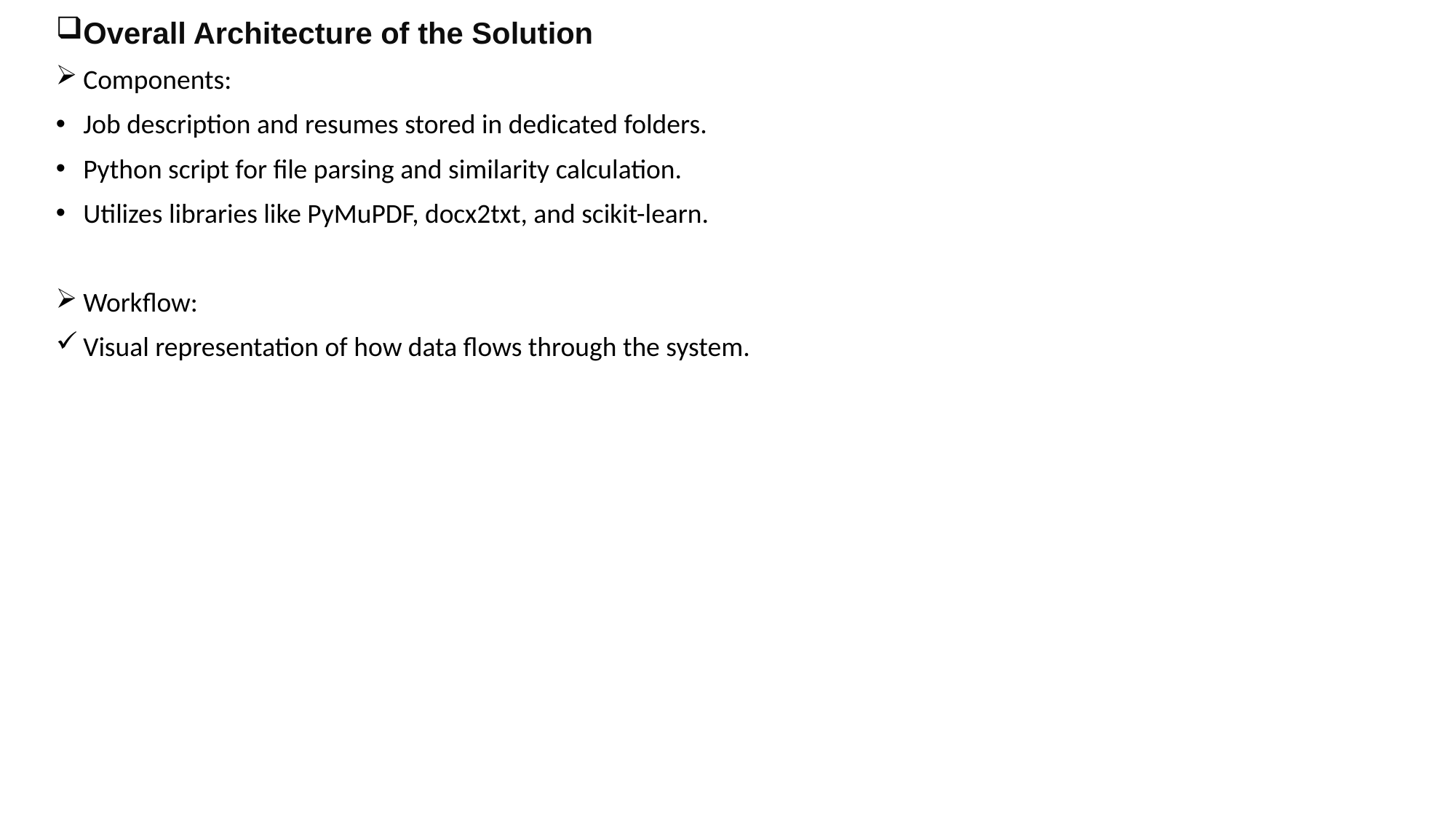

Overall Architecture of the Solution
Components:
Job description and resumes stored in dedicated folders.
Python script for file parsing and similarity calculation.
Utilizes libraries like PyMuPDF, docx2txt, and scikit-learn.

Workflow:
Visual representation of how data flows through the system.